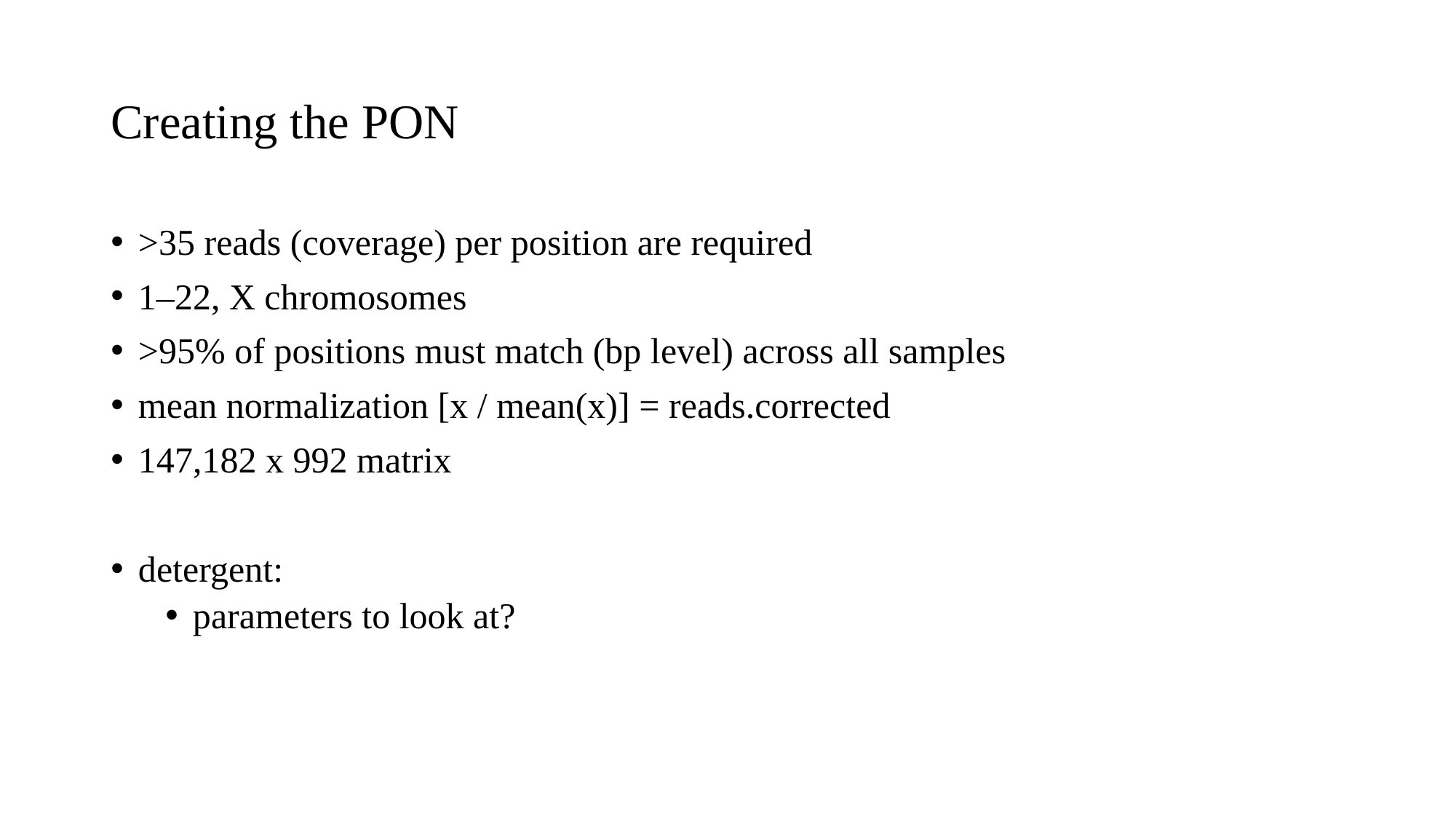

# Creating the PON
>35 reads (coverage) per position are required
1–22, X chromosomes
>95% of positions must match (bp level) across all samples
mean normalization [x / mean(x)] = reads.corrected
147,182 x 992 matrix

detergent:
parameters to look at?